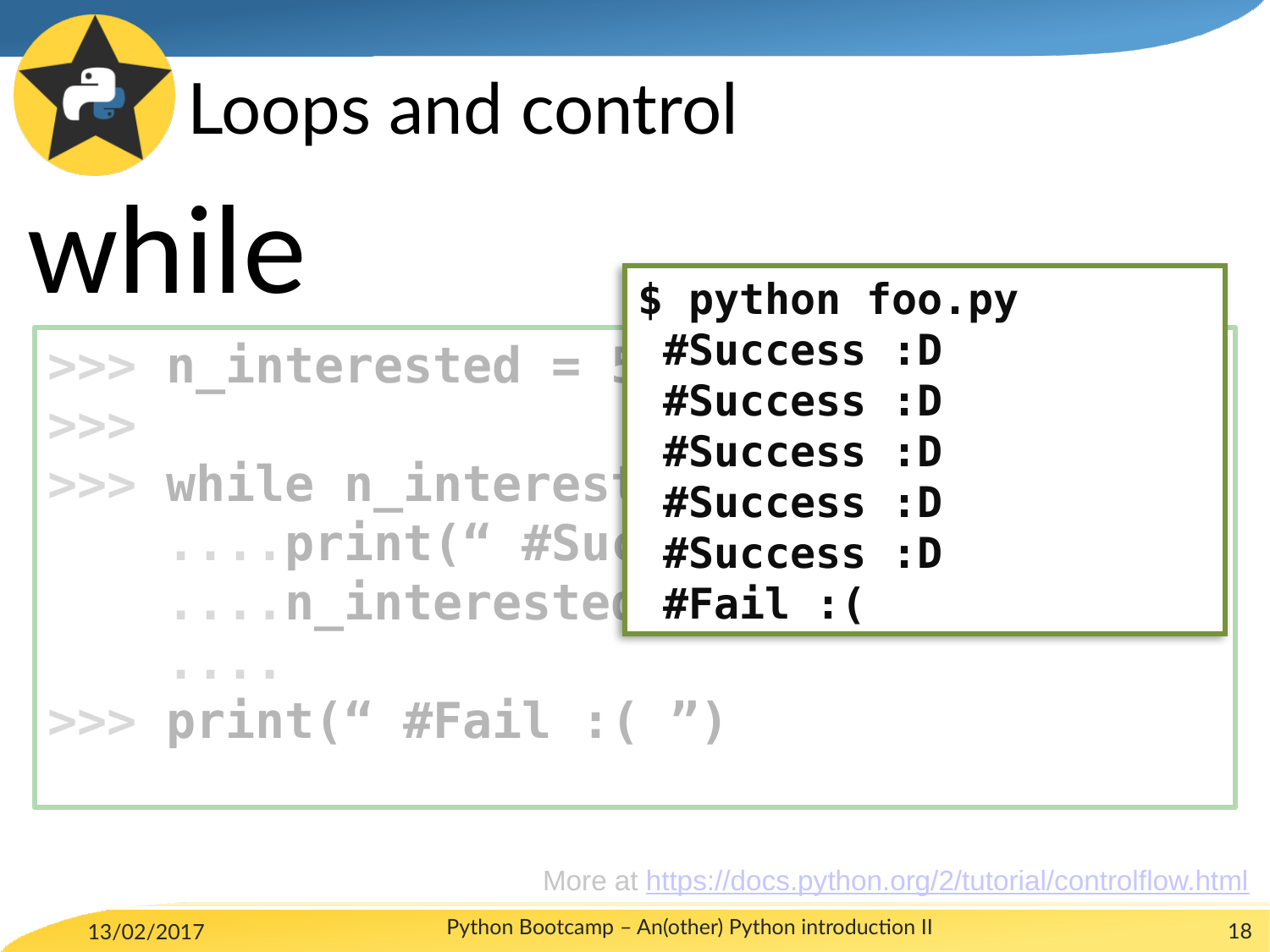

# Loops and control
while
test_while.py
$ python foo.py
 #Success :D
 #Success :D
 #Success :D
 #Success :D
 #Success :D
 #Fail :(

>>> n_interested = 5
>>>
>>> while n_interested < 0:
    ....print(“ #Success :D ”)
    ....n_interested = n_interested - 1
    ....
>>> print(“ #Fail :( ”)

More at https://docs.python.org/2/tutorial/controlflow.html
Python Bootcamp – An(other) Python introduction II
18
13/02/2017